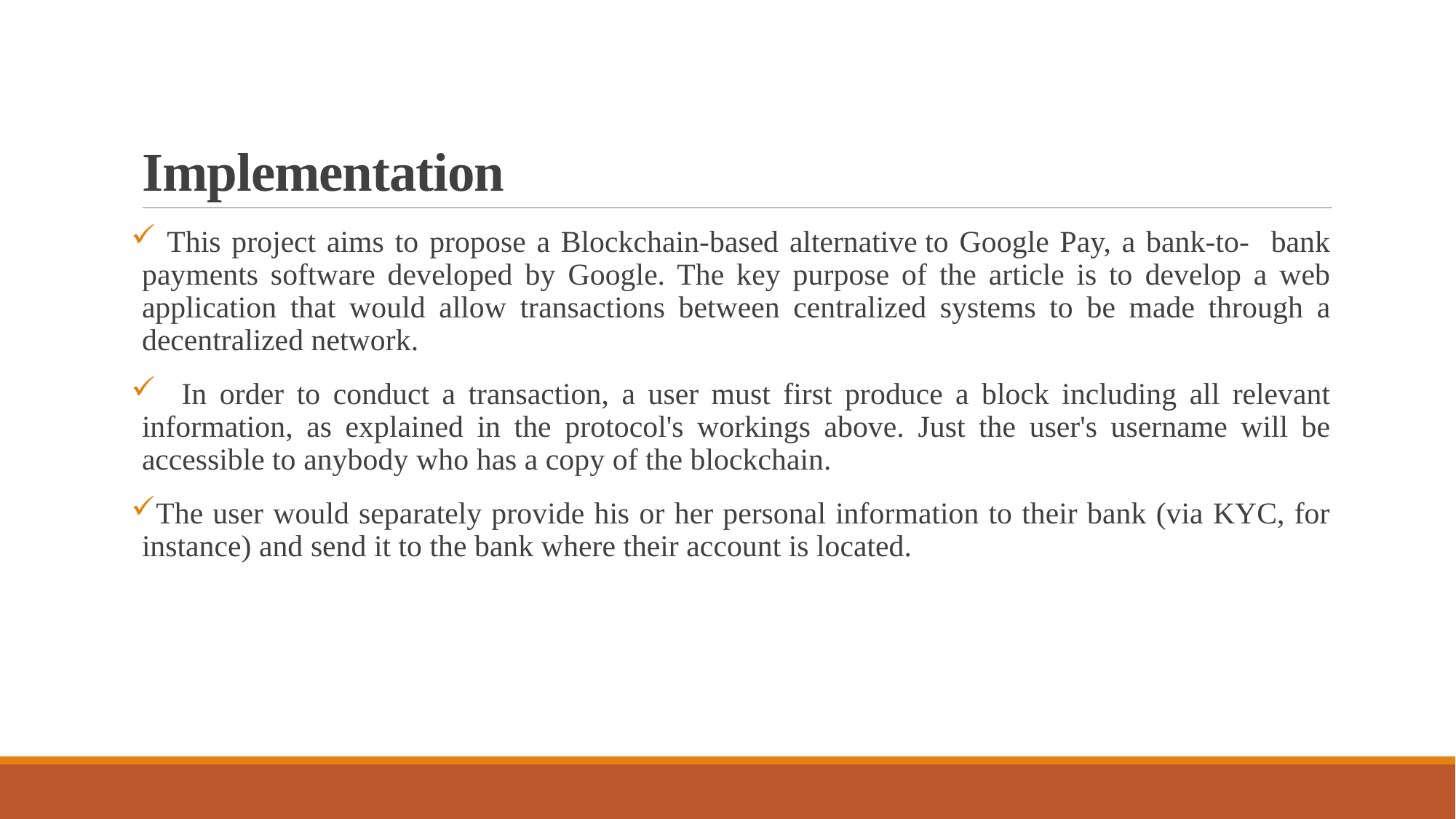

# Implementation
 This project aims to propose a Blockchain-based alternative to Google Pay, a bank-to-  bank payments software developed by Google. The key purpose of the article is to develop a web application that would allow transactions between centralized systems to be made through a decentralized network.
  In order to conduct a transaction, a user must first produce a block including all relevant information, as explained in the protocol's workings above. Just the user's username will be accessible to anybody who has a copy of the blockchain.
The user would separately provide his or her personal information to their bank (via KYC, for instance) and send it to the bank where their account is located.